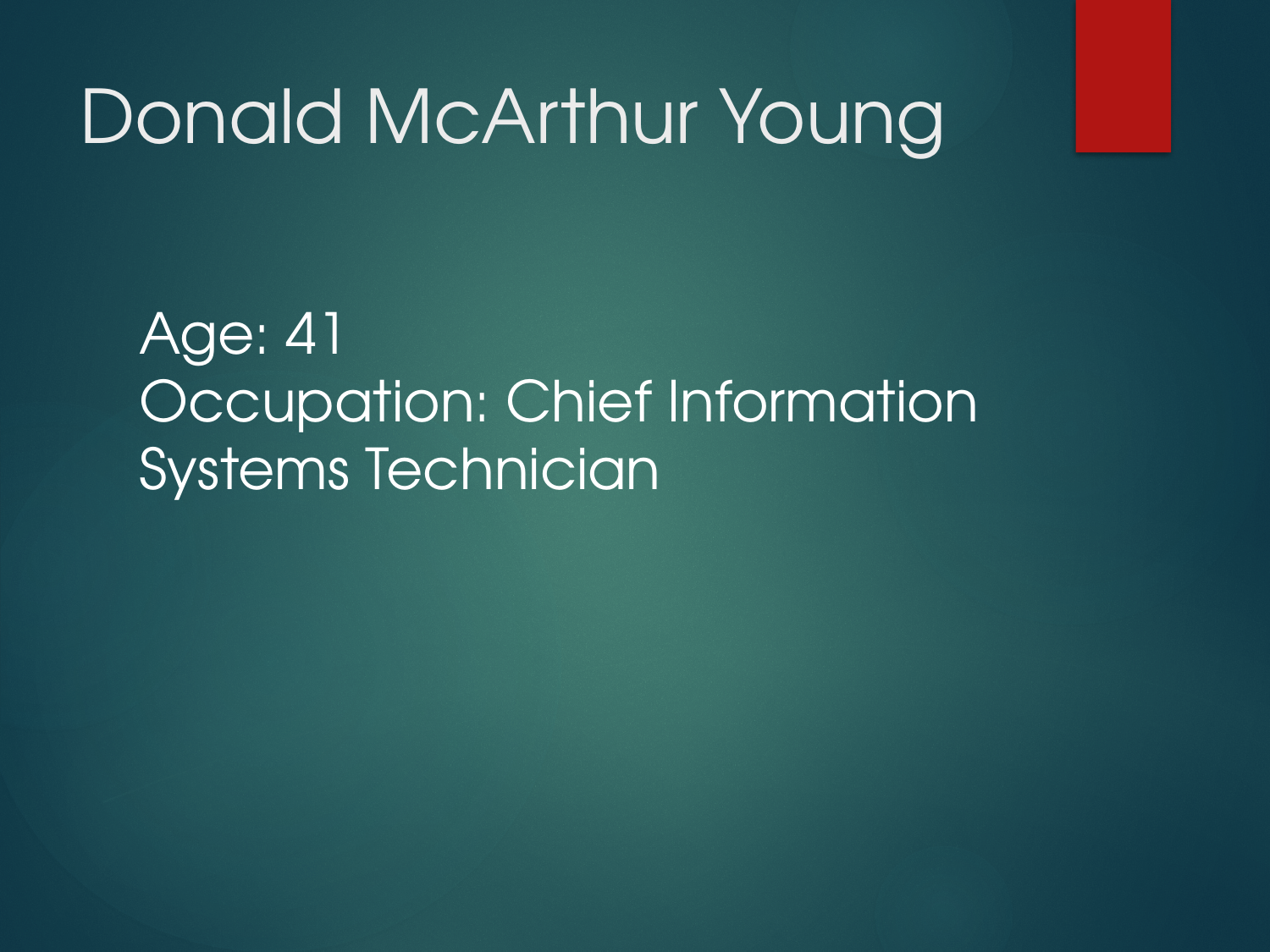

# Donald McArthur Young

Age: 41
Occupation: Chief Information Systems Technician